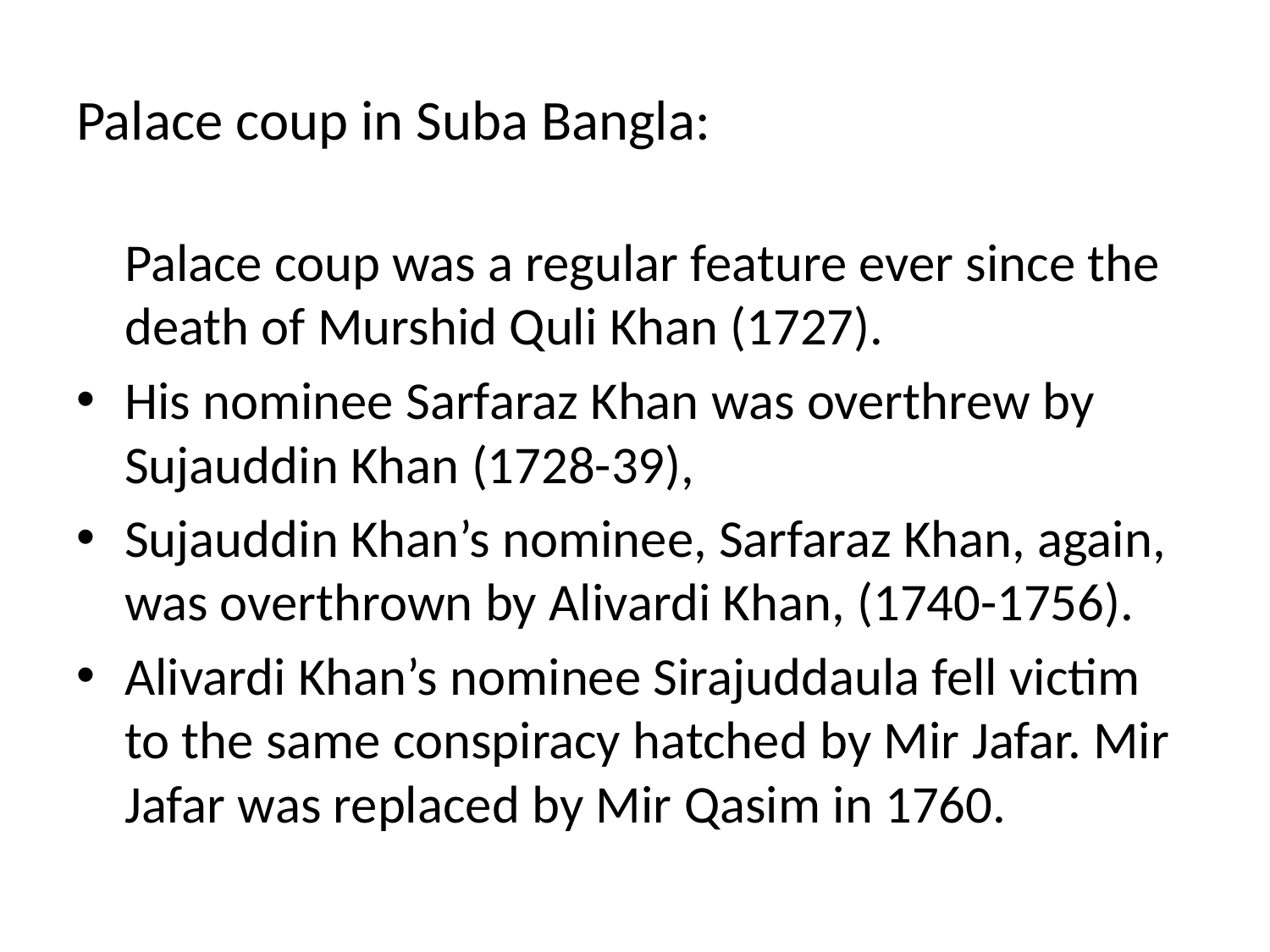

# Palace coup in Suba Bangla:
    Palace coup was a regular feature ever since the death of Murshid Quli Khan (1727).
His nominee Sarfaraz Khan was overthrew by Sujauddin Khan (1728-39),
Sujauddin Khan’s nominee, Sarfaraz Khan, again, was overthrown by Alivardi Khan, (1740-1756).
Alivardi Khan’s nominee Sirajuddaula fell victim to the same conspiracy hatched by Mir Jafar. Mir Jafar was replaced by Mir Qasim in 1760.